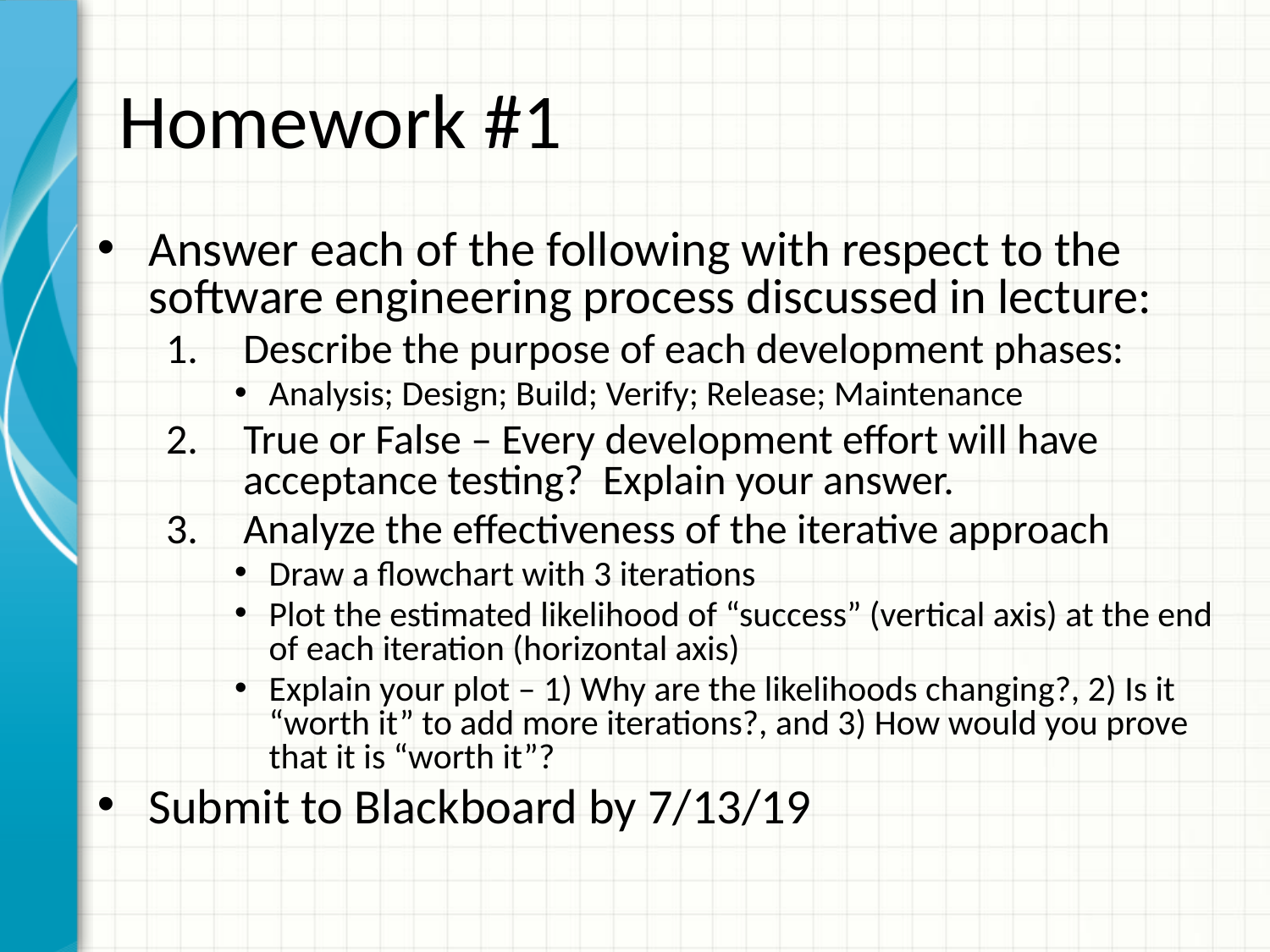

# Homework #1
Answer each of the following with respect to the software engineering process discussed in lecture:
Describe the purpose of each development phases:
Analysis; Design; Build; Verify; Release; Maintenance
True or False – Every development effort will have acceptance testing?  Explain your answer.
Analyze the effectiveness of the iterative approach
Draw a flowchart with 3 iterations
Plot the estimated likelihood of “success” (vertical axis) at the end of each iteration (horizontal axis)
Explain your plot – 1) Why are the likelihoods changing?, 2) Is it “worth it” to add more iterations?, and 3) How would you prove that it is “worth it”?
Submit to Blackboard by 7/13/19